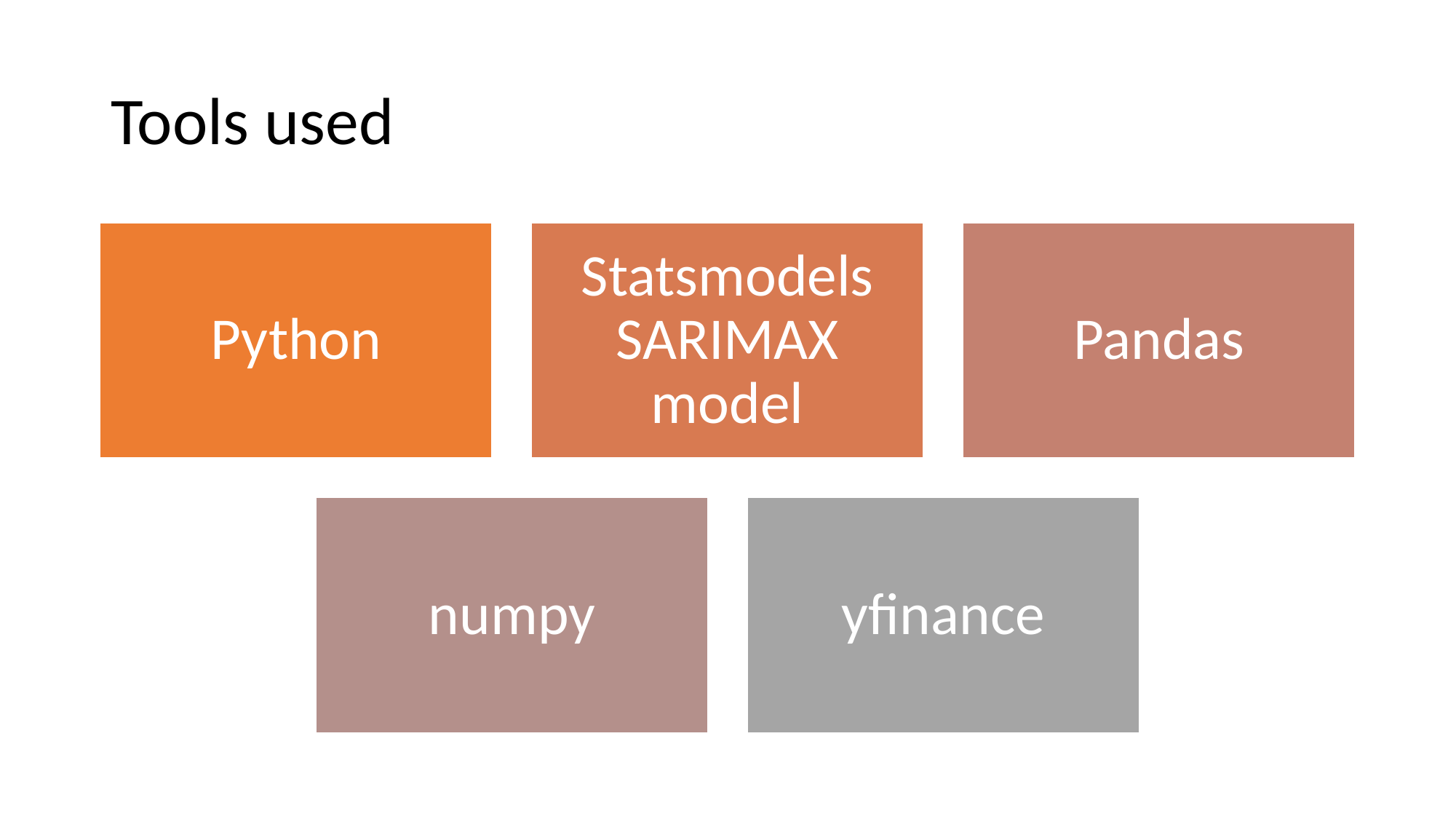

# Tools used
Python
Statsmodels SARIMAX model
Pandas
numpy
yfinance